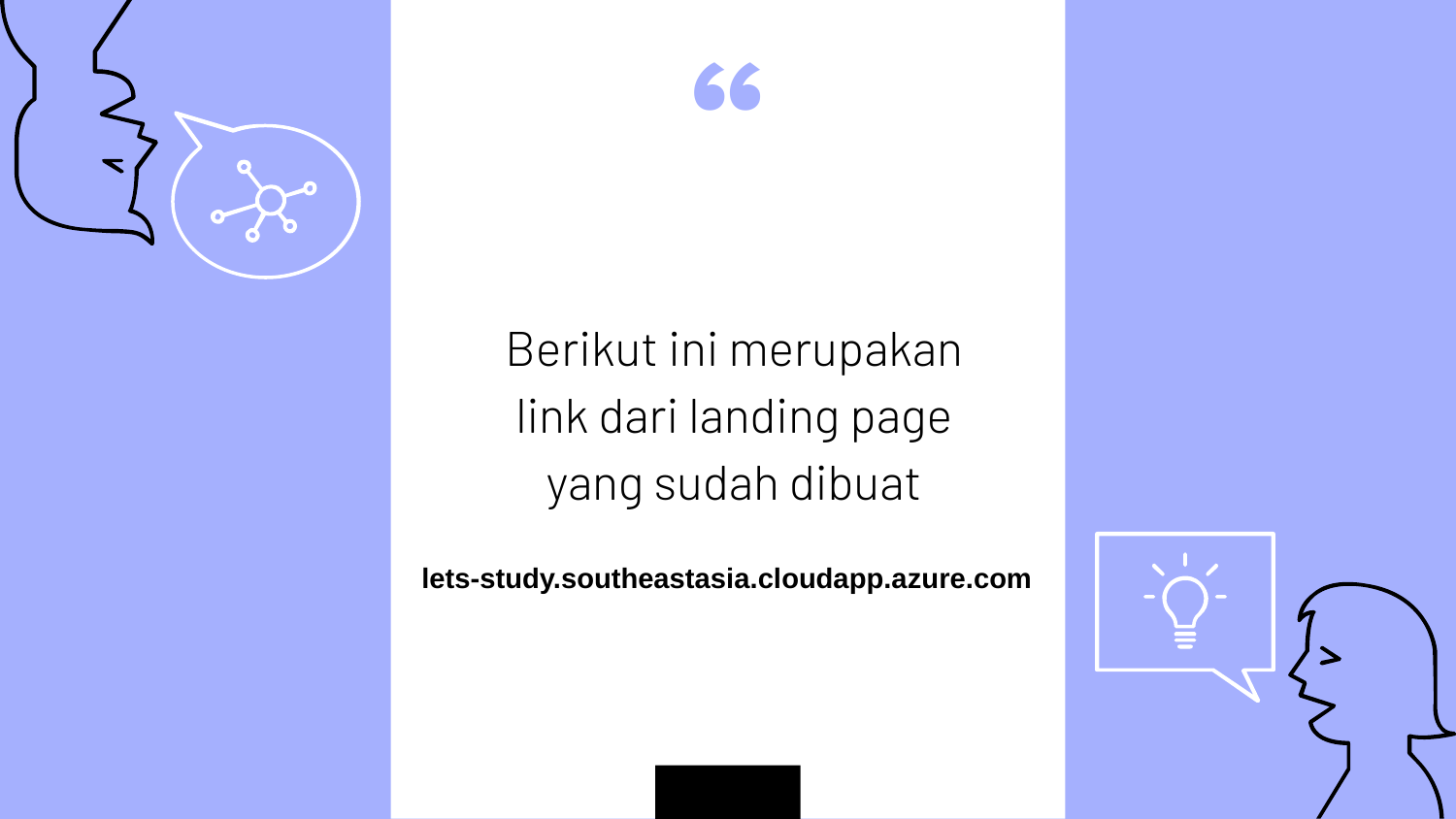

Berikut ini merupakan link dari landing page yang sudah dibuat
lets-study.southeastasia.cloudapp.azure.com